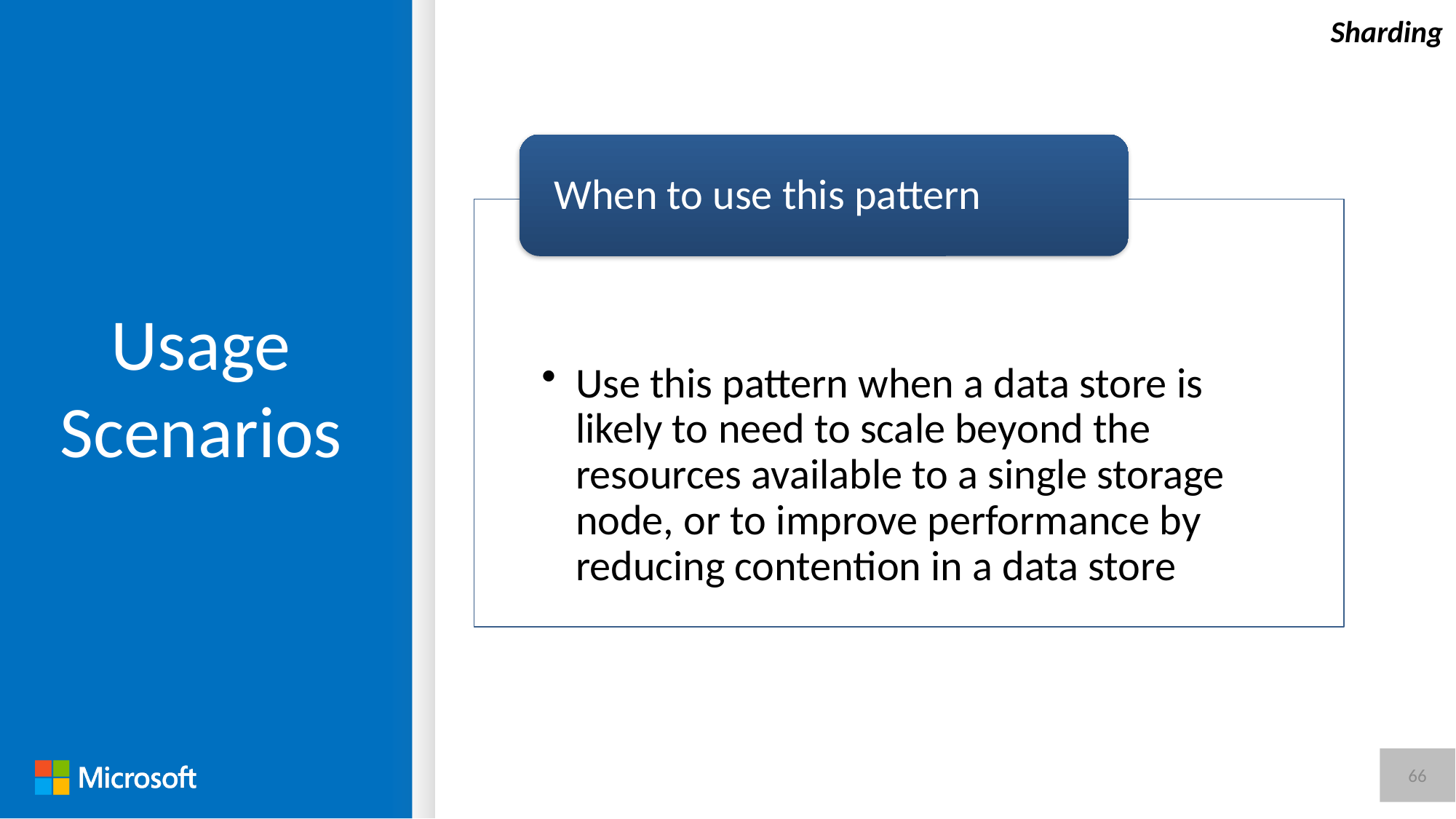

Sharding
Use this pattern when a data store is likely to need to scale beyond the resources available to a single storage node, or to improve performance by reducing contention in a data store
When to use this pattern
# Usage Scenarios